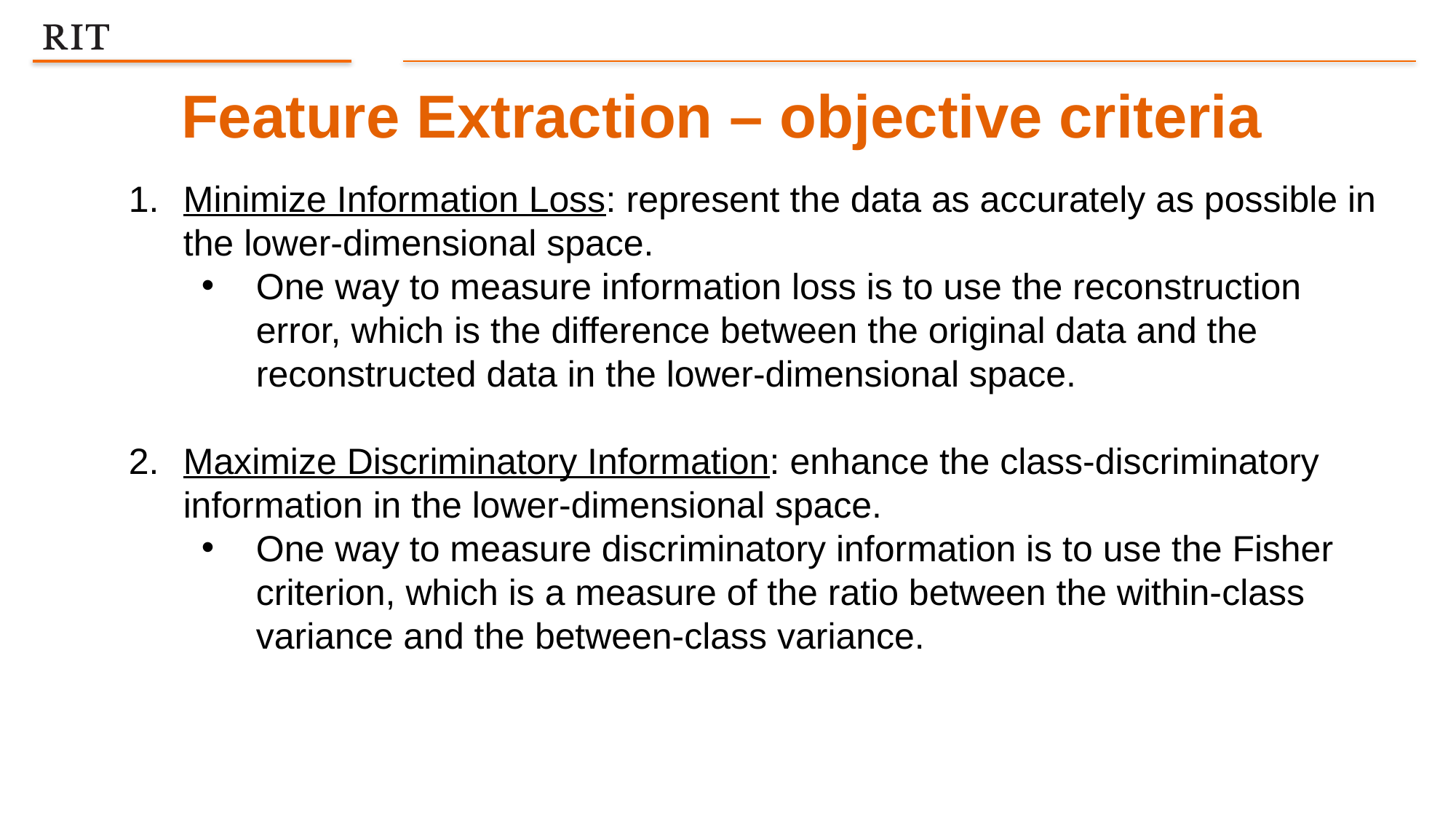

Feature Extraction – objective criteria
Minimize Information Loss: represent the data as accurately as possible in the lower-dimensional space.
One way to measure information loss is to use the reconstruction error, which is the difference between the original data and the reconstructed data in the lower-dimensional space.

Maximize Discriminatory Information: enhance the class-discriminatory information in the lower-dimensional space.
One way to measure discriminatory information is to use the Fisher criterion, which is a measure of the ratio between the within-class variance and the between-class variance.